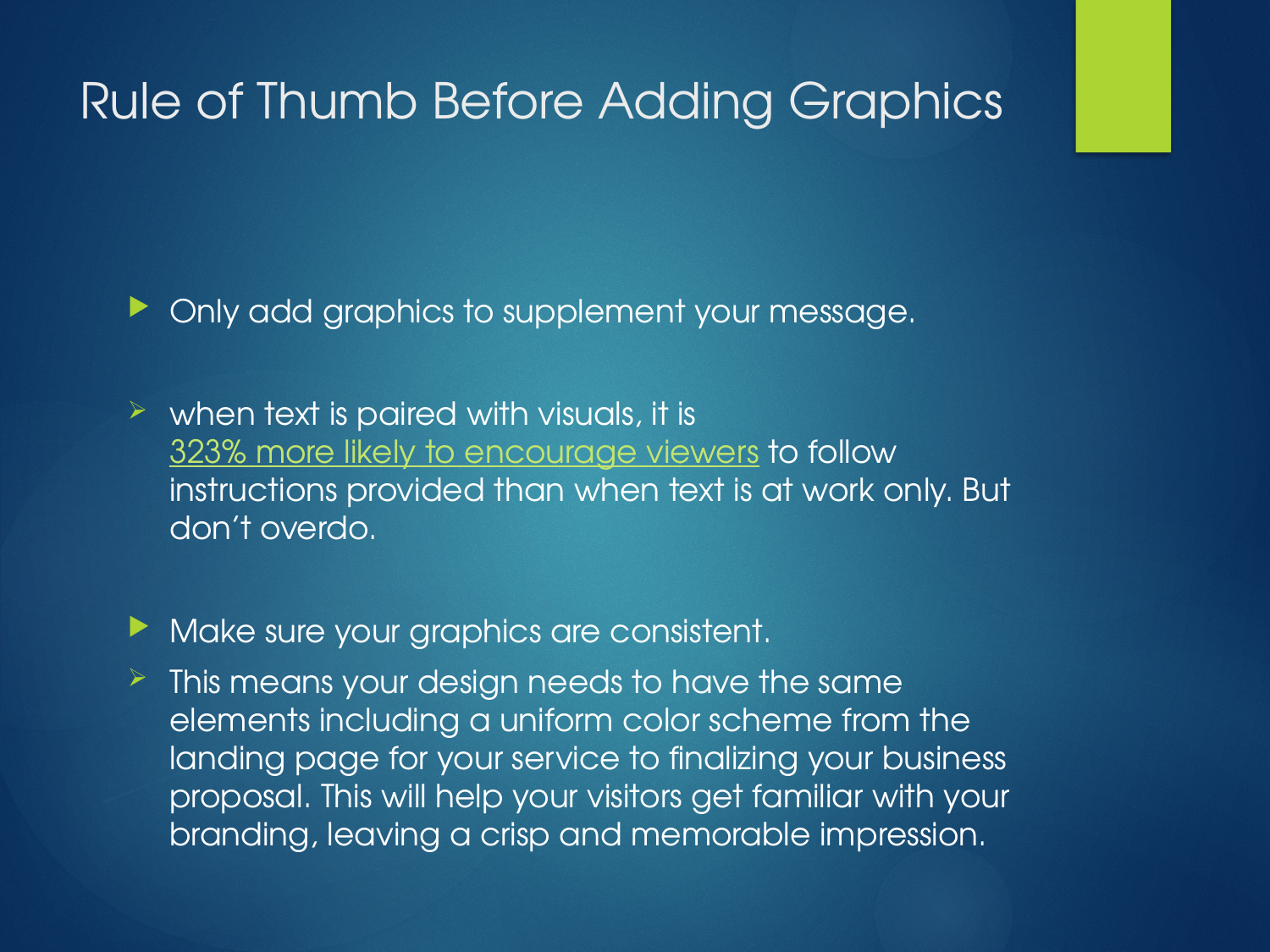

# Rule of Thumb Before Adding Graphics
Only add graphics to supplement your message.

when text is paired with visuals, it is 323% more likely to encourage viewers to follow instructions provided than when text is at work only. But don’t overdo.

Make sure your graphics are consistent.
This means your design needs to have the same elements including a uniform color scheme from the landing page for your service to finalizing your business proposal. This will help your visitors get familiar with your branding, leaving a crisp and memorable impression.